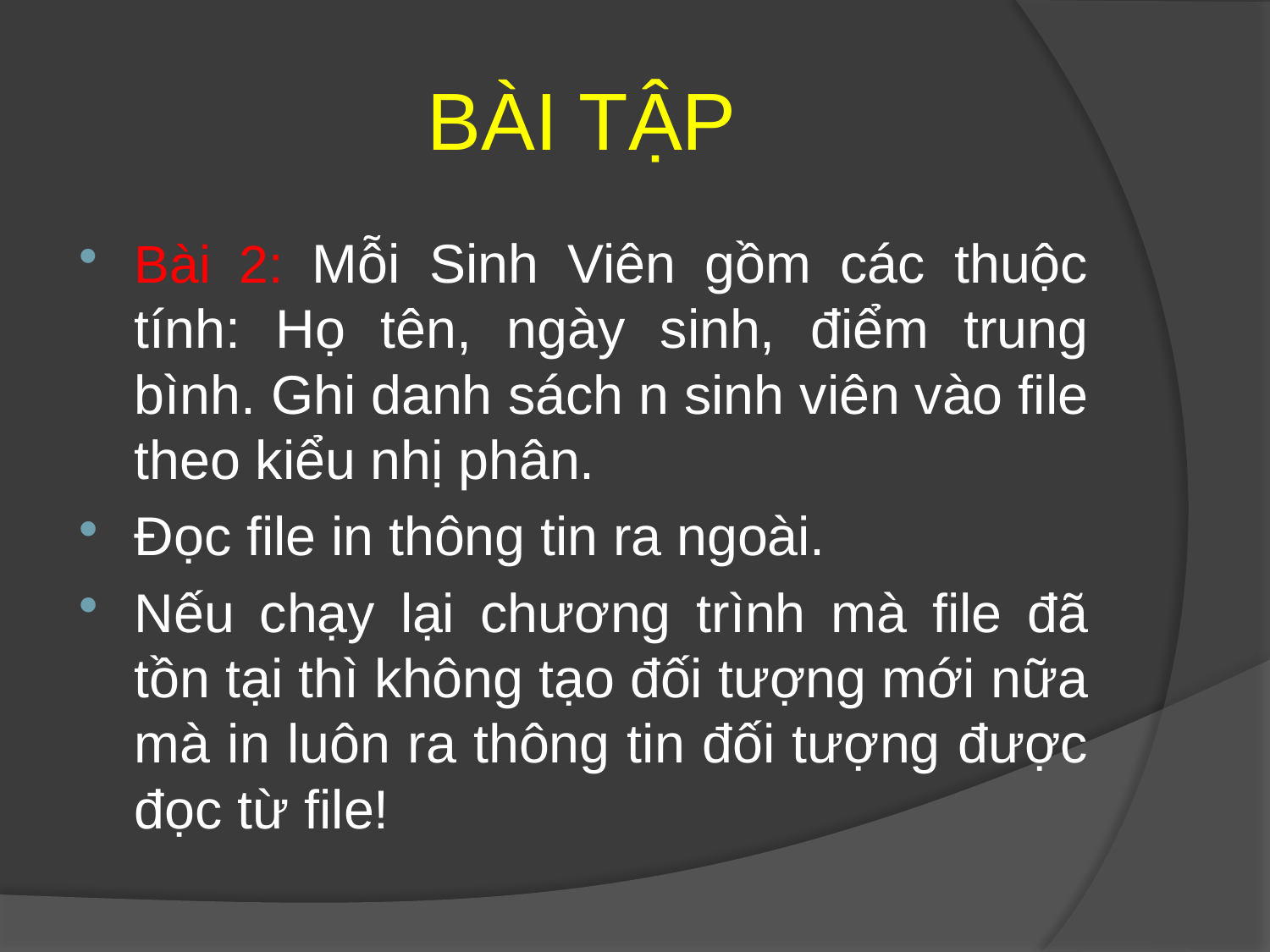

# BÀI TẬP
Bài 2: Mỗi Sinh Viên gồm các thuộc tính: Họ tên, ngày sinh, điểm trung bình. Ghi danh sách n sinh viên vào file theo kiểu nhị phân.
Đọc file in thông tin ra ngoài.
Nếu chạy lại chương trình mà file đã tồn tại thì không tạo đối tượng mới nữa mà in luôn ra thông tin đối tượng được đọc từ file!